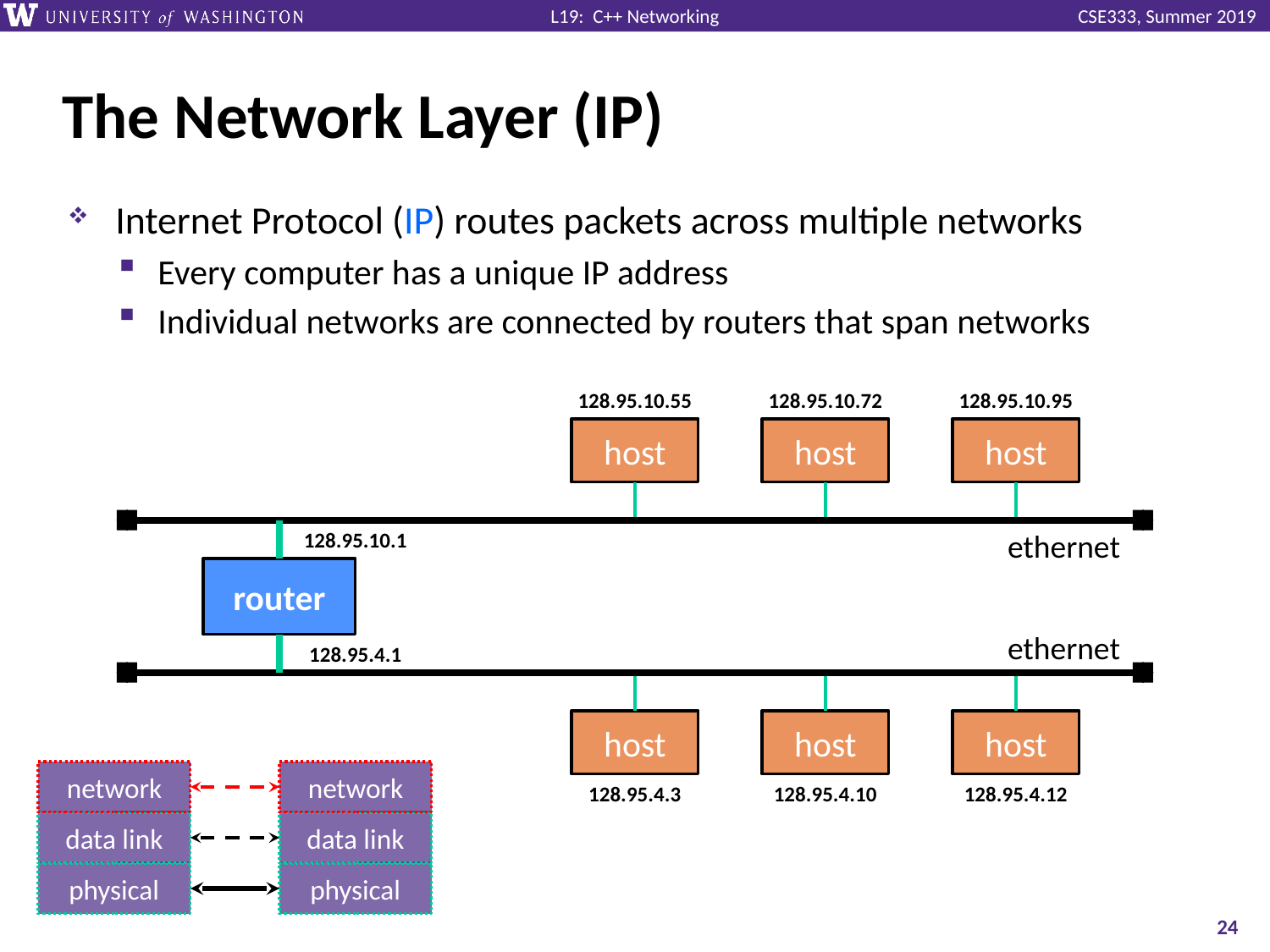

# The Network Layer (IP)
Internet Protocol (IP) routes packets across multiple networks
Every computer has a unique IP address
Individual networks are connected by routers that span networks
128.95.10.95
128.95.10.55
128.95.10.72
host
host
host

ethernet
128.95.10.1
router
ethernet

host
host
host
128.95.4.3
128.95.4.10
128.95.4.12
128.95.4.1
network
network
data link
data link
physical
physical
24